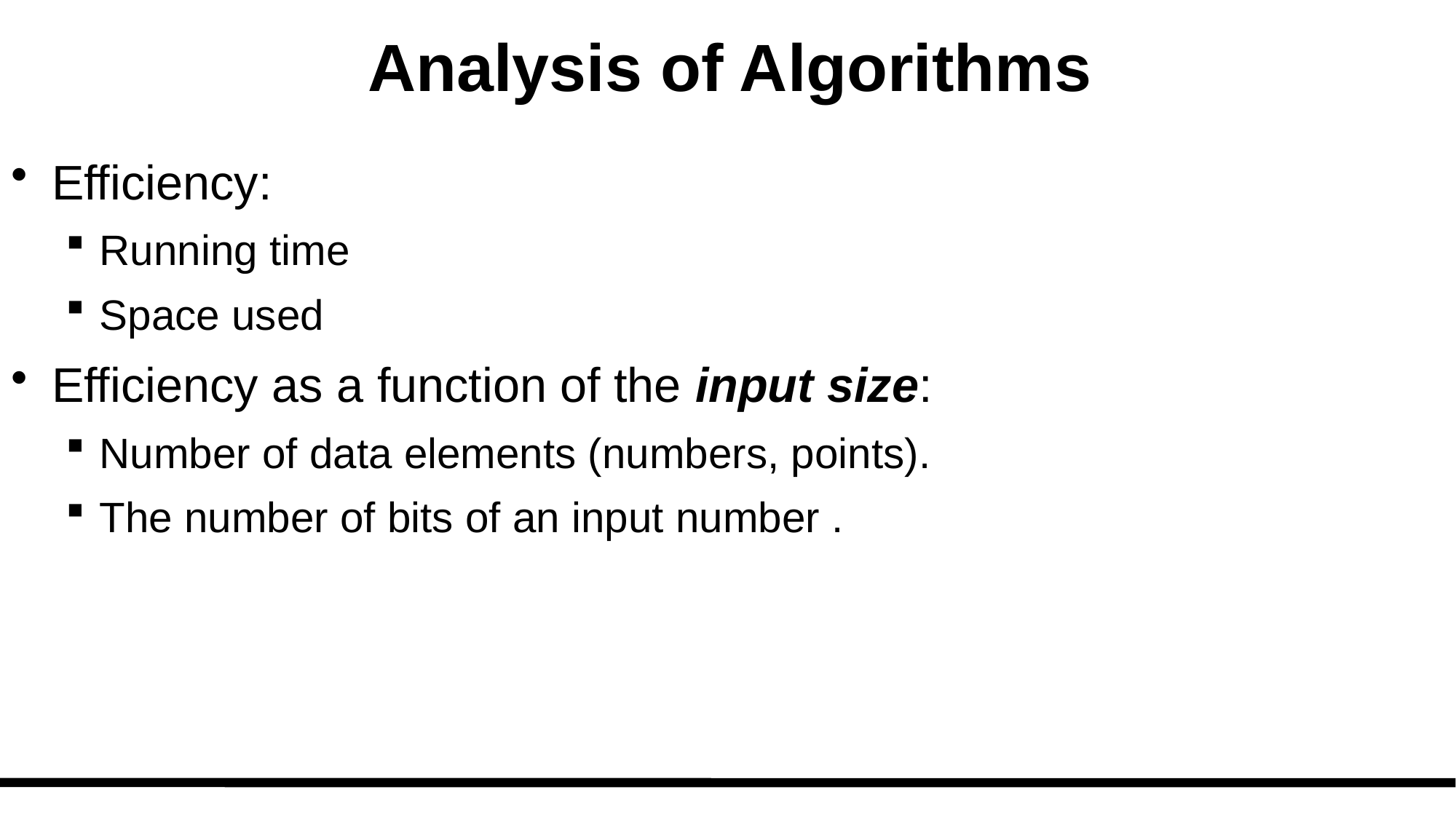

# Analysis of Algorithms
Efficiency:
Running time
Space used
Efficiency as a function of the input size:
Number of data elements (numbers, points).
The number of bits of an input number .